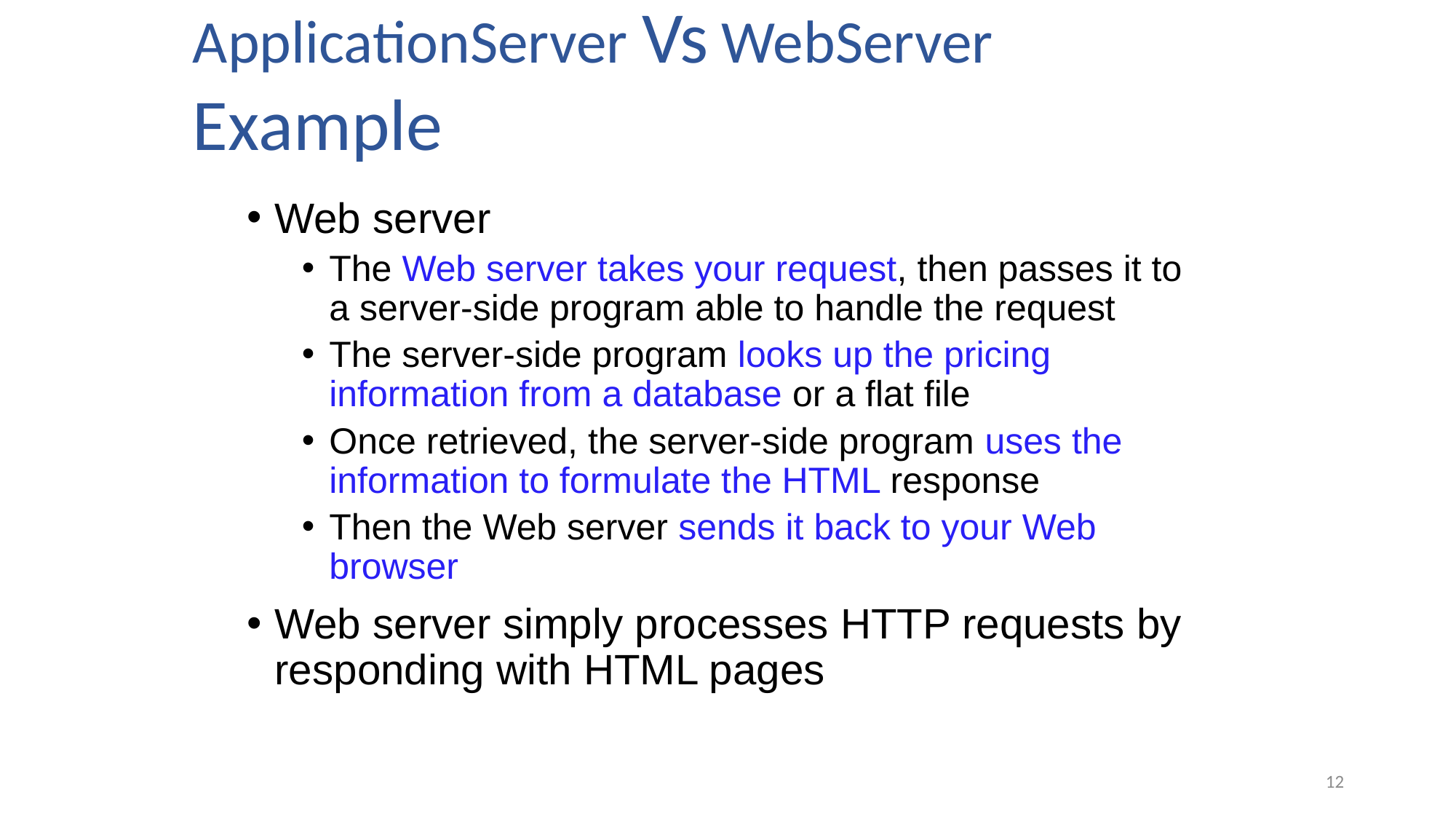

ApplicationServer Vs WebServer
Example
Web server
The Web server takes your request, then passes it to a server-side program able to handle the request
The server-side program looks up the pricing information from a database or a flat file
Once retrieved, the server-side program uses the information to formulate the HTML response
Then the Web server sends it back to your Web browser
Web server simply processes HTTP requests by responding with HTML pages
12